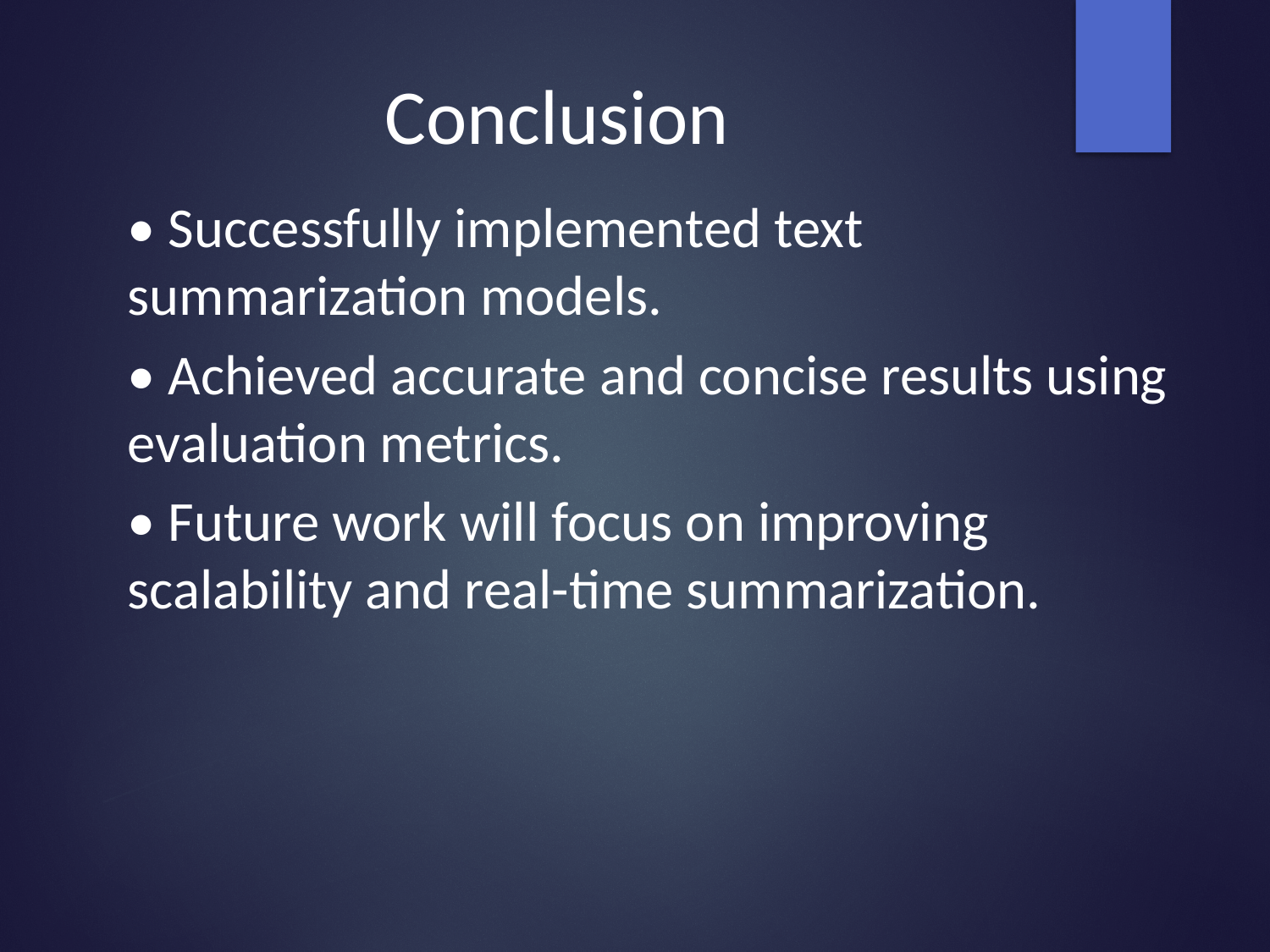

# Conclusion
• Successfully implemented text summarization models.
• Achieved accurate and concise results using evaluation metrics.
• Future work will focus on improving scalability and real-time summarization.